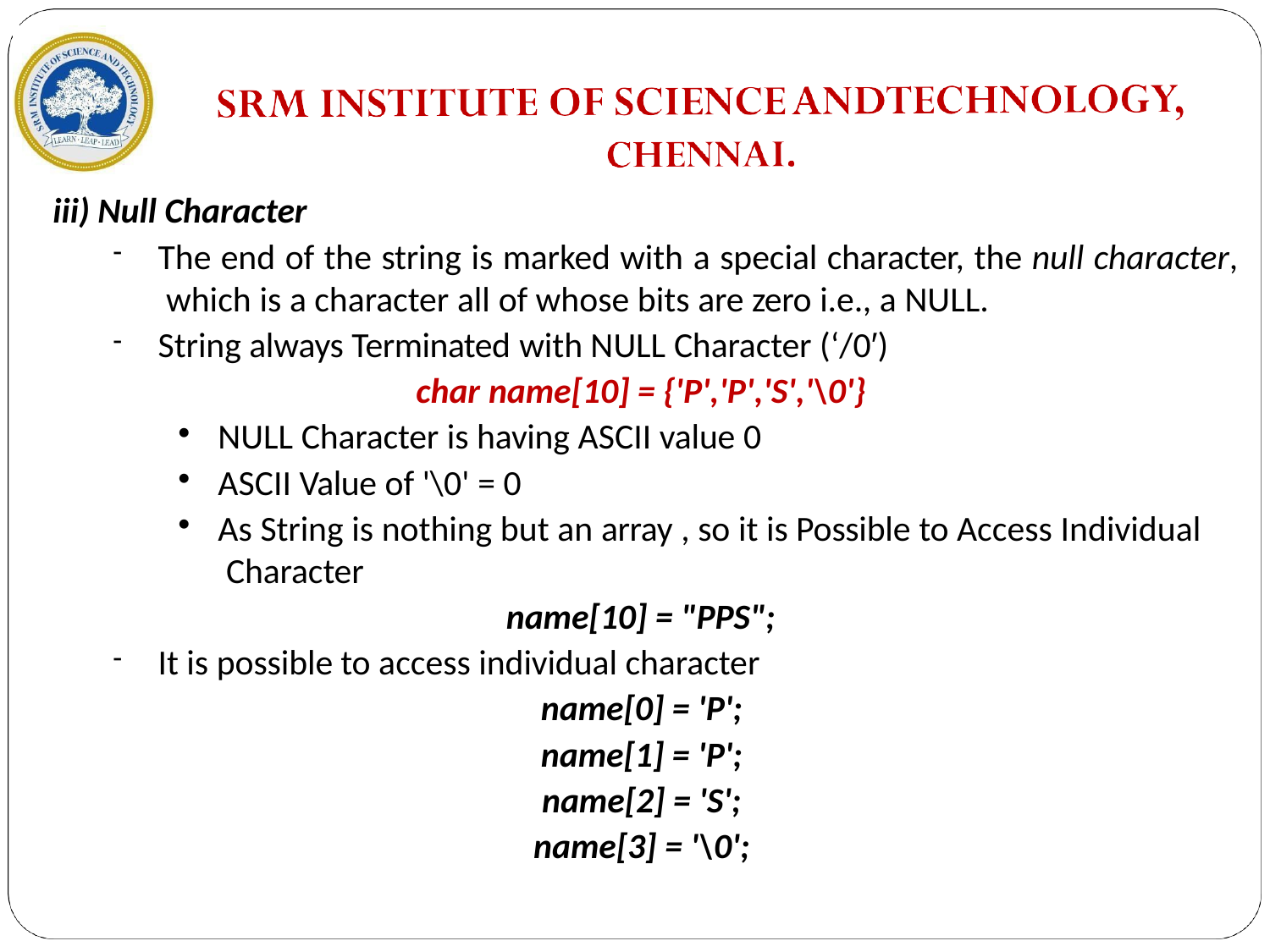

Null Character
The end of the string is marked with a special character, the null character,  which is a character all of whose bits are zero i.e., a NULL.
String always Terminated with NULL Character (‘/0′)
char name[10] = {'P','P','S','\0'}
NULL Character is having ASCII value 0
ASCII Value of '\0' = 0
As String is nothing but an array , so it is Possible to Access Individual  Character
name[10] = "PPS";
It is possible to access individual character
name[0] = 'P';
name[1] = 'P';
name[2] = 'S';
name[3] = '\0';